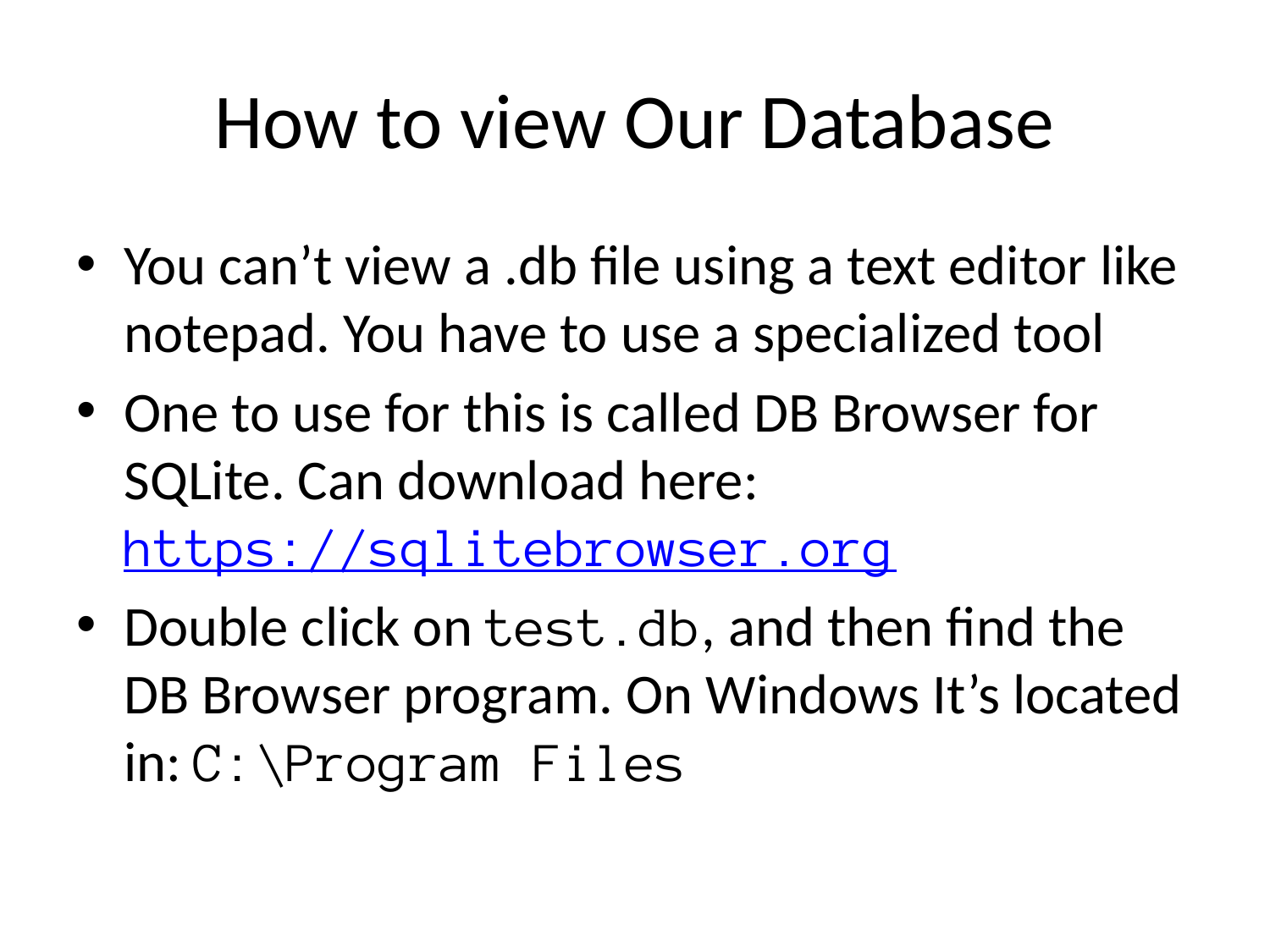

# How to view Our Database
You can’t view a .db file using a text editor like notepad. You have to use a specialized tool
One to use for this is called DB Browser for SQLite. Can download here: https://sqlitebrowser.org
Double click on test.db, and then find the DB Browser program. On Windows It’s located in: C:\Program Files